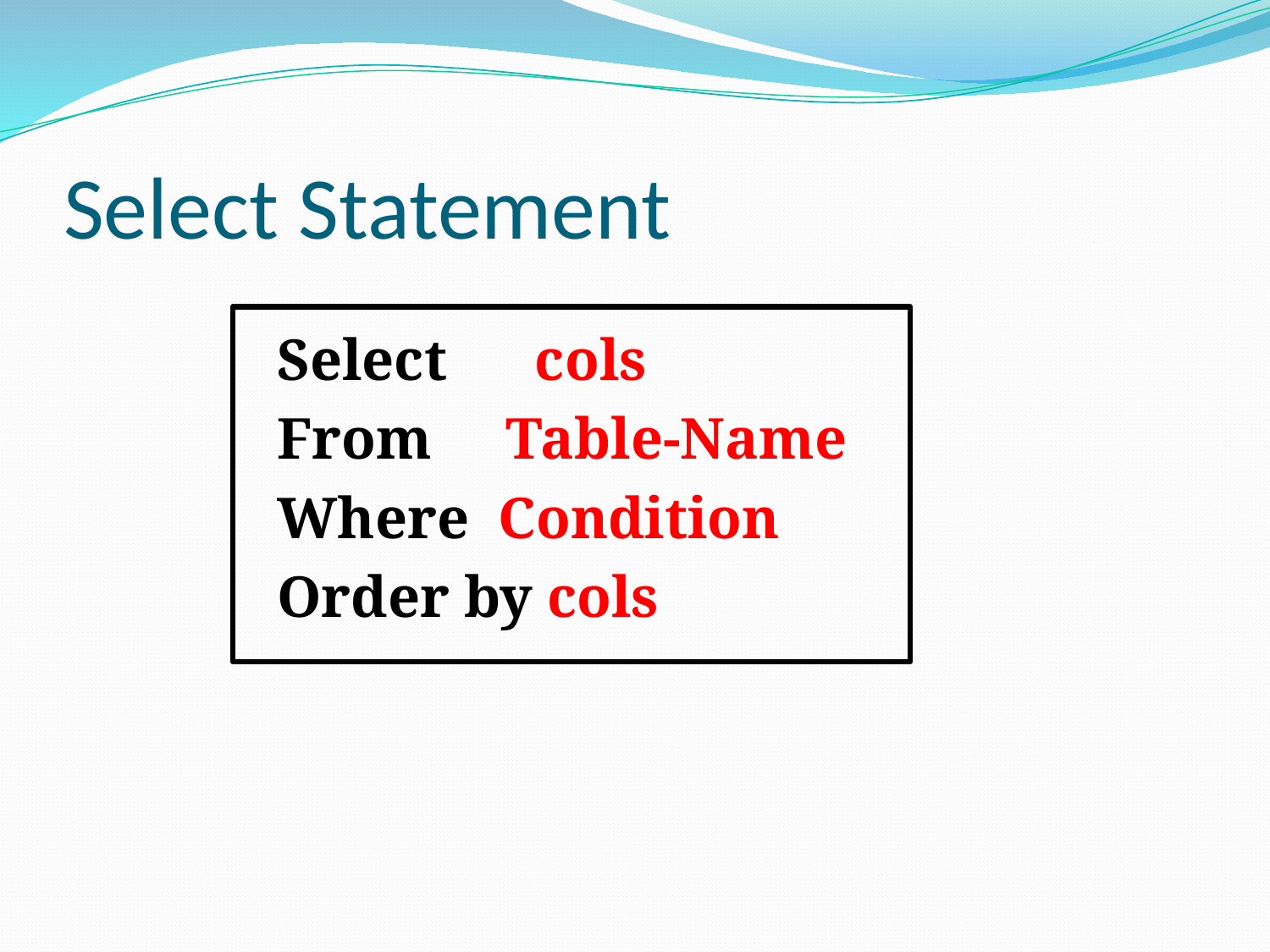

# Select Statement

Select      cols
From     Table-Name
Where  Condition
Order by cols